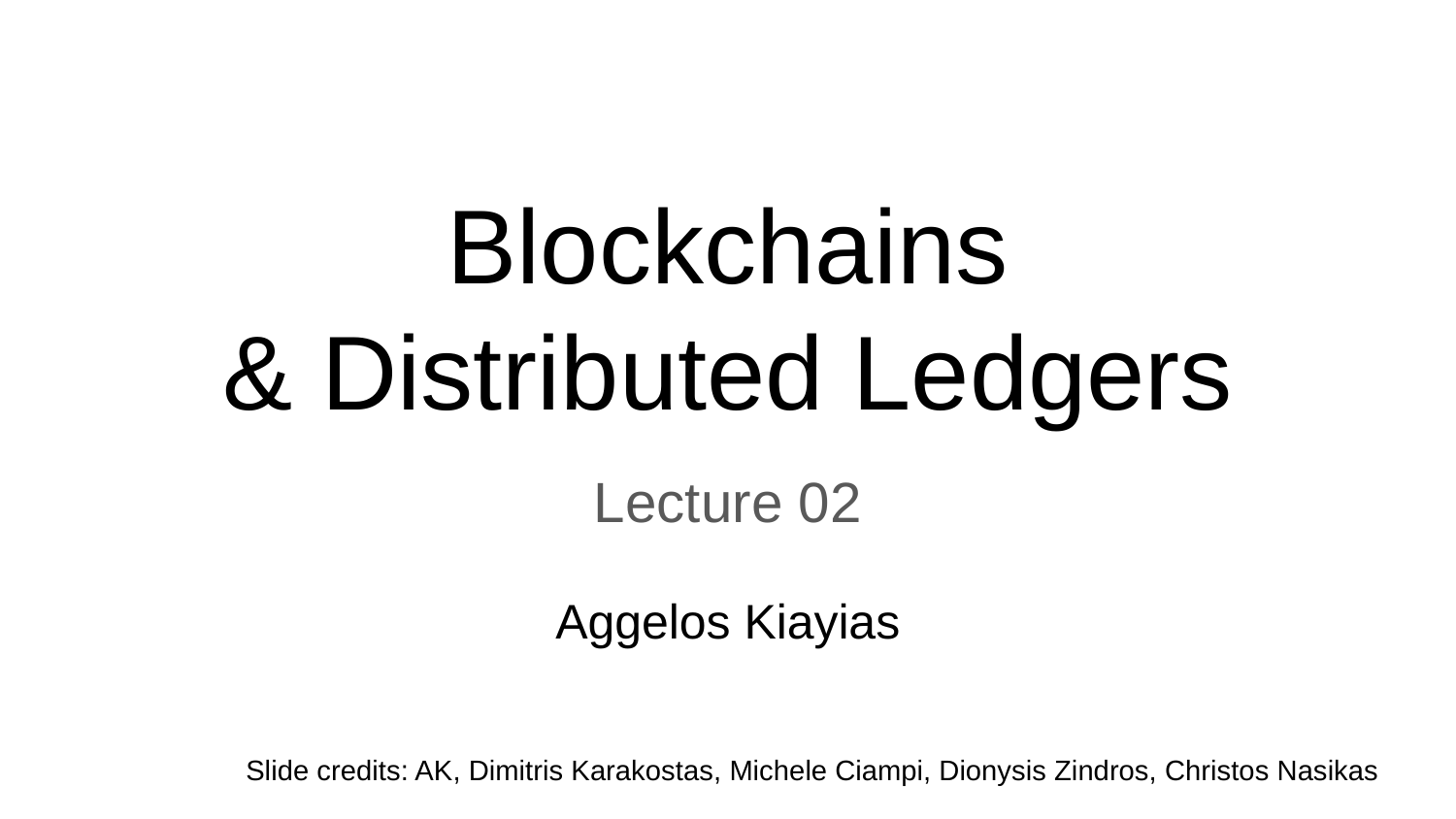

Blockchains
& Distributed Ledgers
Lecture 02
Aggelos Kiayias

Slide credits: AK, Dimitris Karakostas, Michele Ciampi, Dionysis Zindros, Christos Nasikas